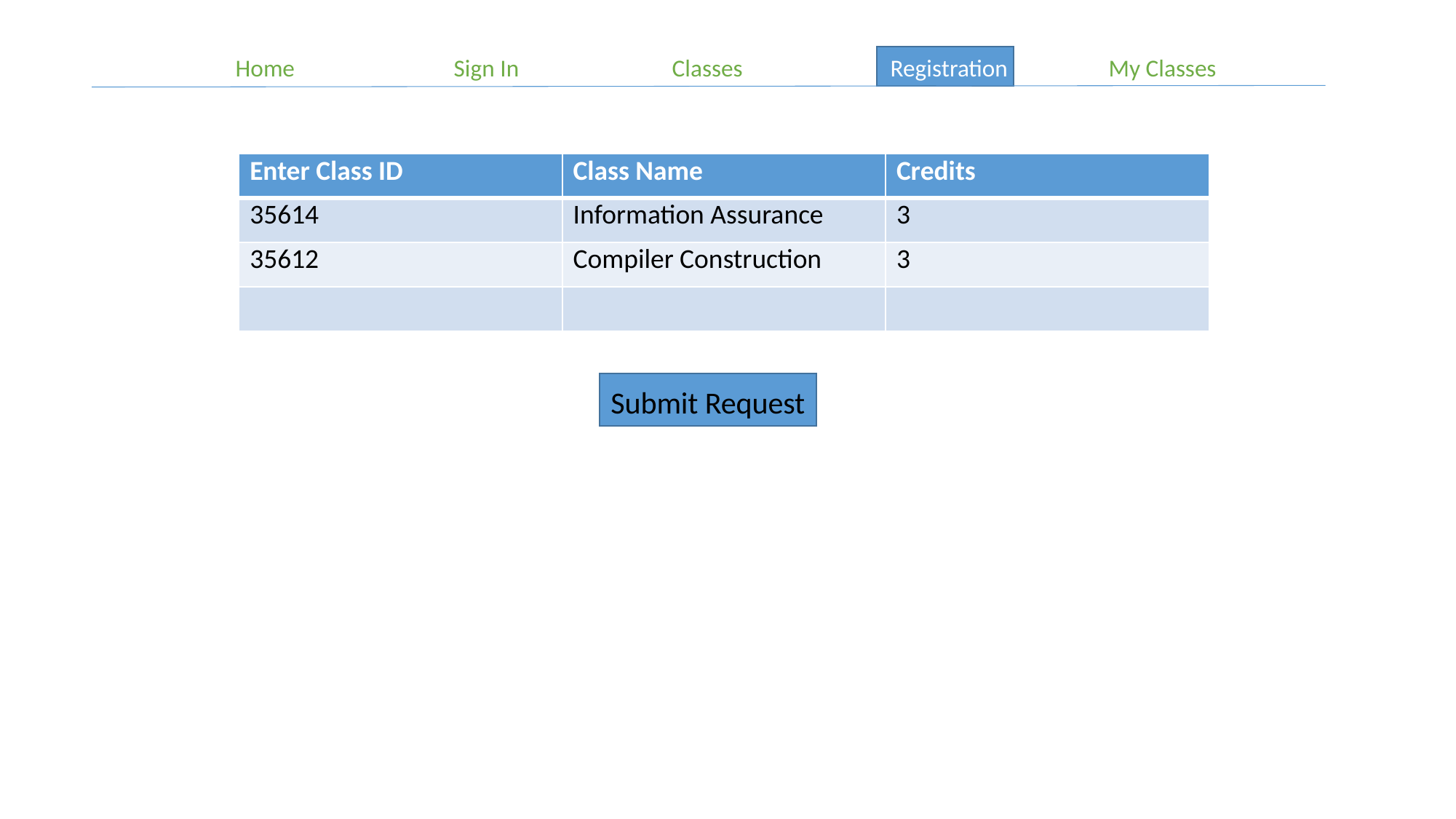

Home		Sign In		Classes		Registration	My Classes

| Enter Class ID | Class Name | Credits |
| --- | --- | --- |
| 35614 | Information Assurance | 3 |
| 35612 | Compiler Construction | 3 |
|  |  |  |

Submit Request